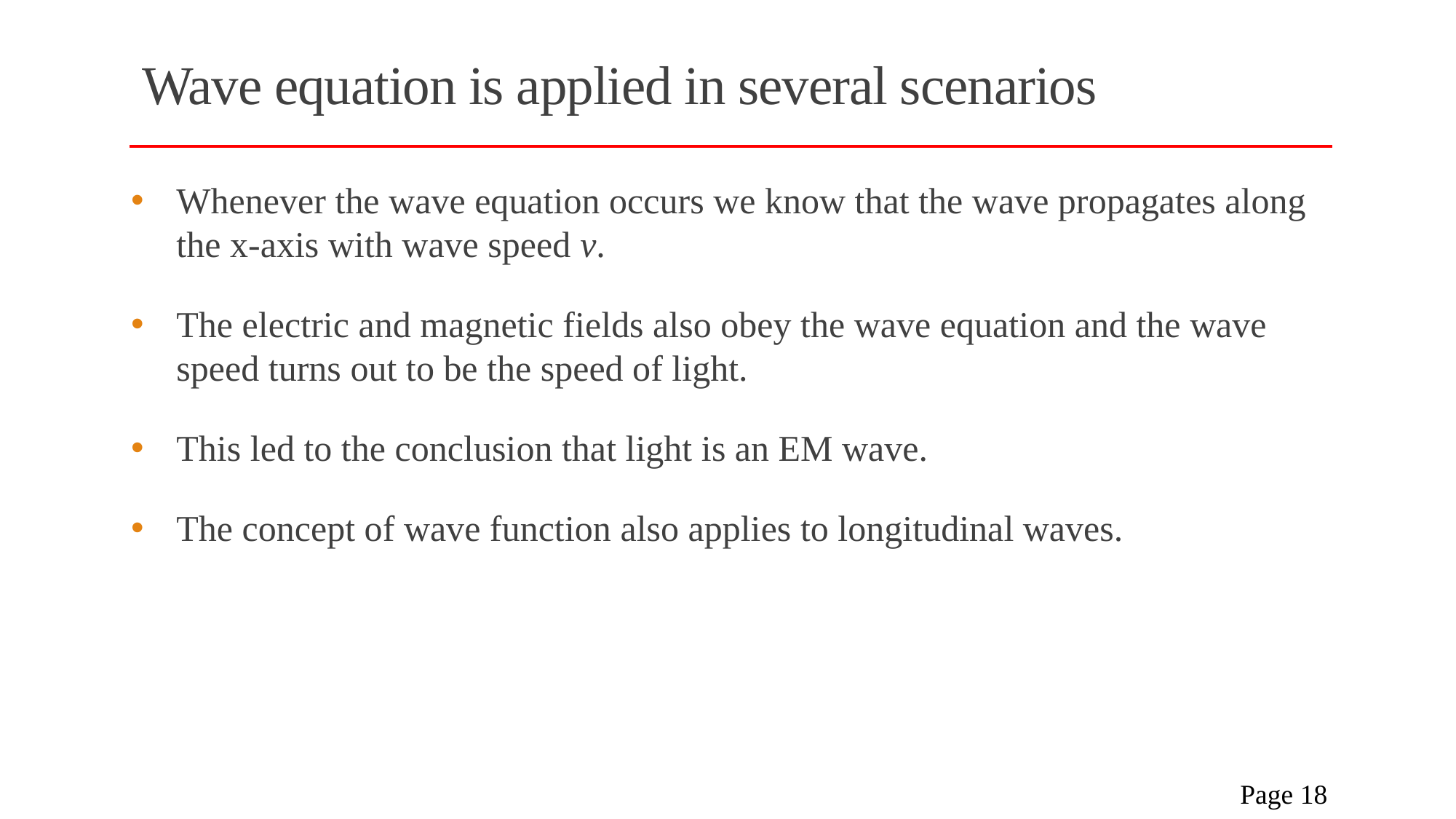

# Wave equation is applied in several scenarios
Whenever the wave equation occurs we know that the wave propagates along the x-axis with wave speed v.
The electric and magnetic fields also obey the wave equation and the wave speed turns out to be the speed of light.
This led to the conclusion that light is an EM wave.
The concept of wave function also applies to longitudinal waves.
 Page 18